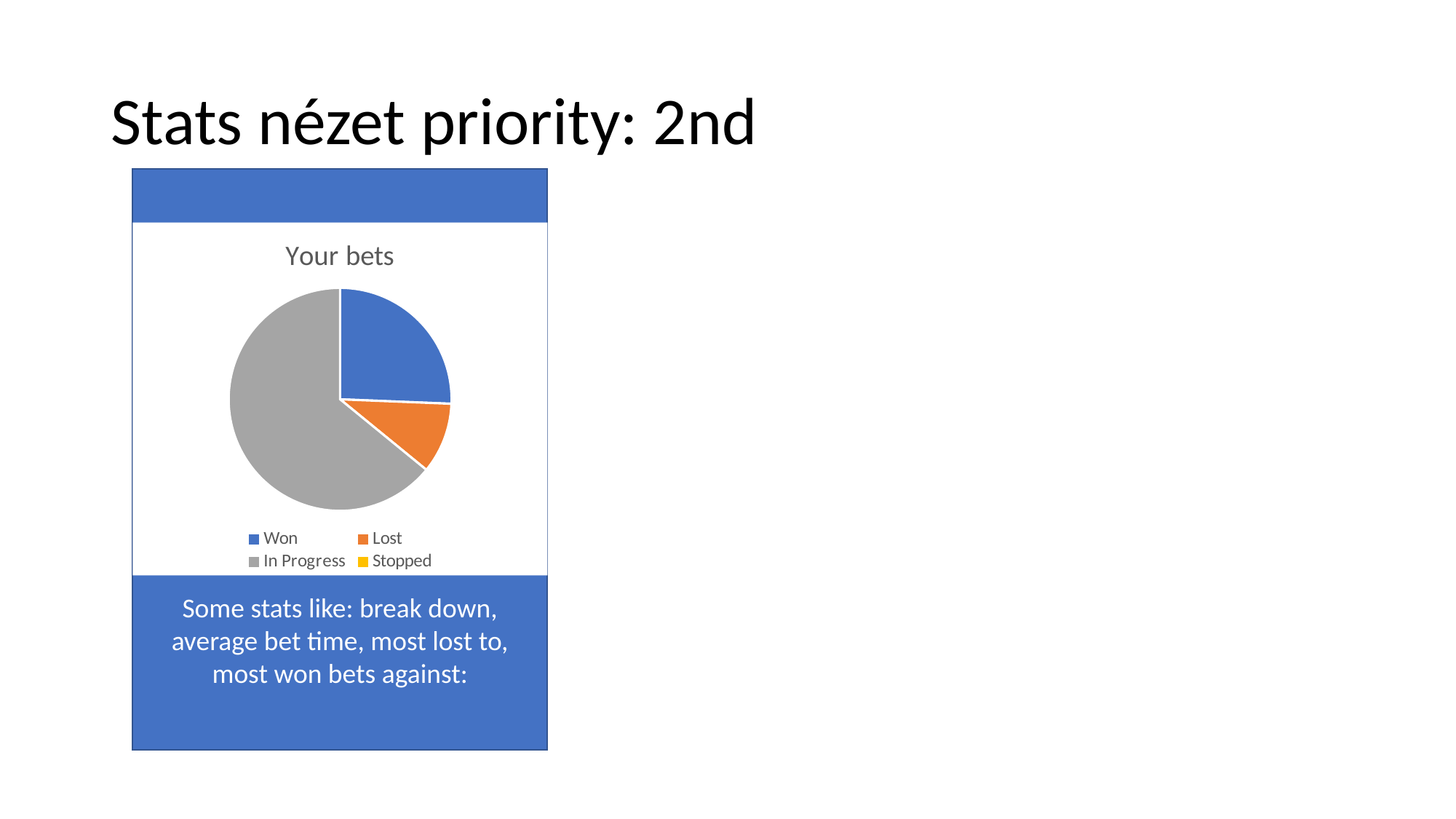

# Stats nézet priority: 2nd

Some stats like: break down, average bet time, most lost to, most won bets against:

### Chart:

| Category | Your bets |
|---|---|
| Won | 10.0 |
| Lost | 4.0 |
| In Progress | 25.0 |
| Stopped | 0.0 |